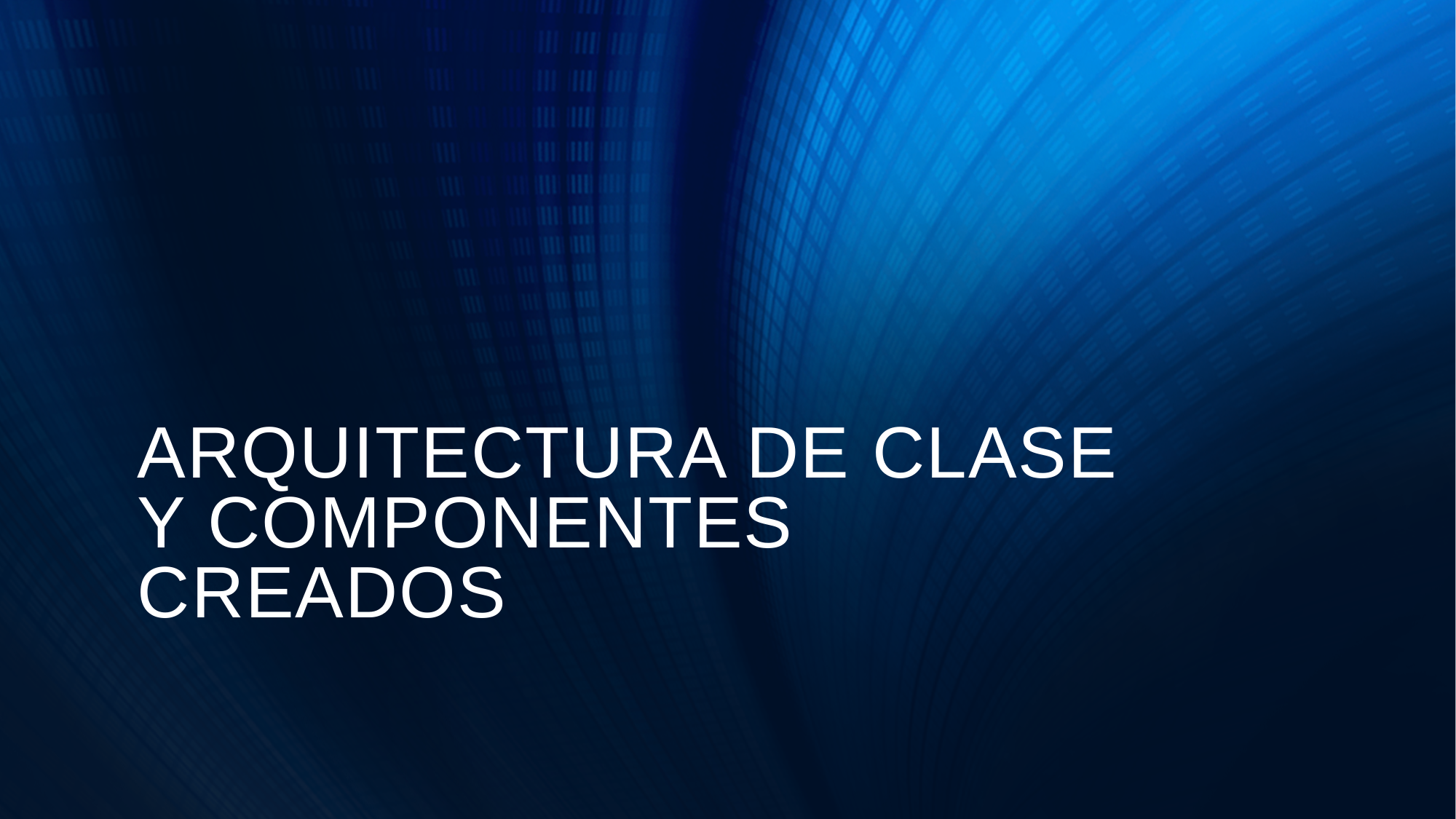

# ARQUITECTURA DE CLASE Y COMPONENTES CREADOS